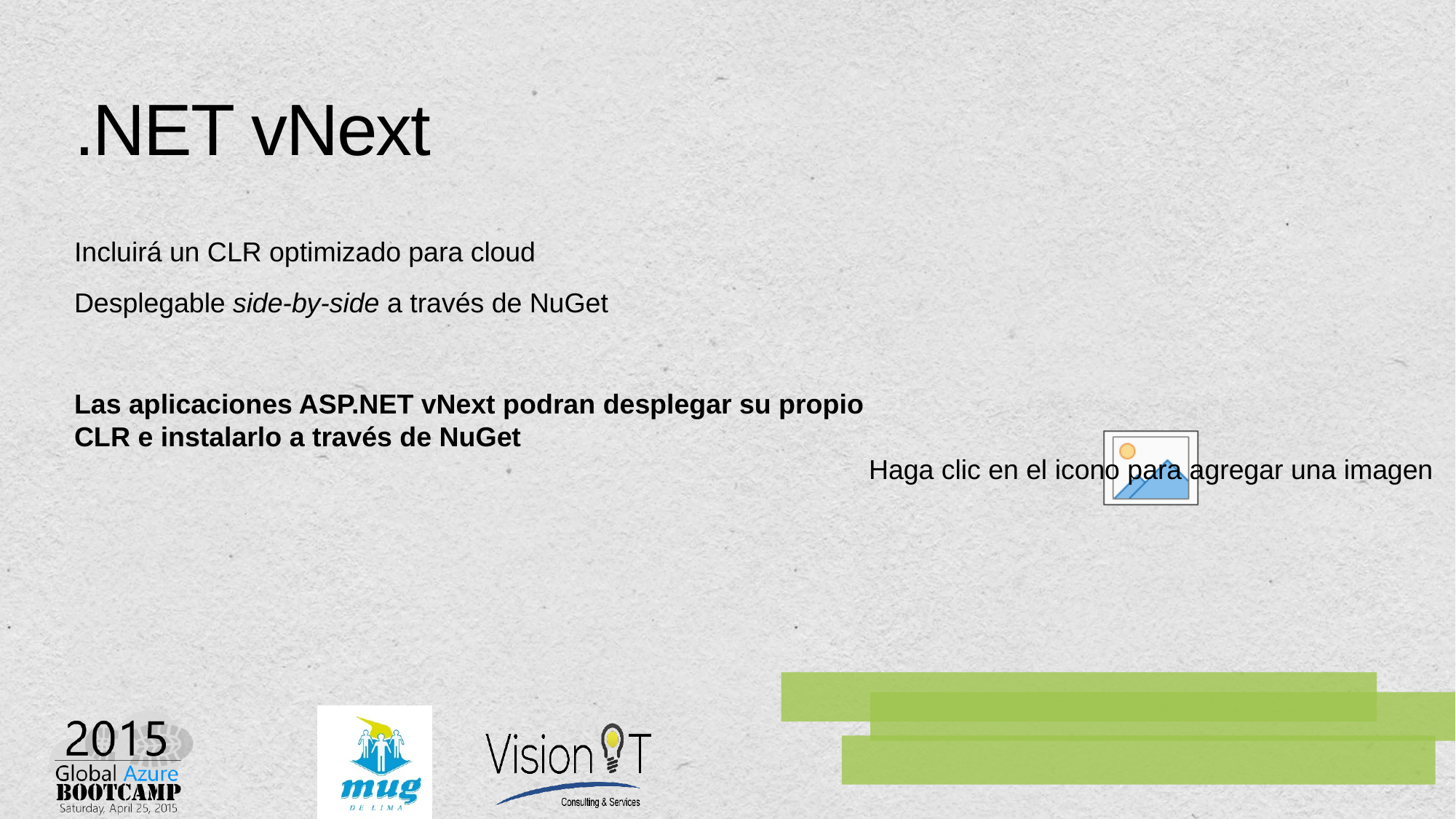

# .NET vNext
Incluirá un CLR optimizado para cloud
Desplegable side-by-side a través de NuGet

Las aplicaciones ASP.NET vNext podran desplegar su propio CLR e instalarlo a través de NuGet